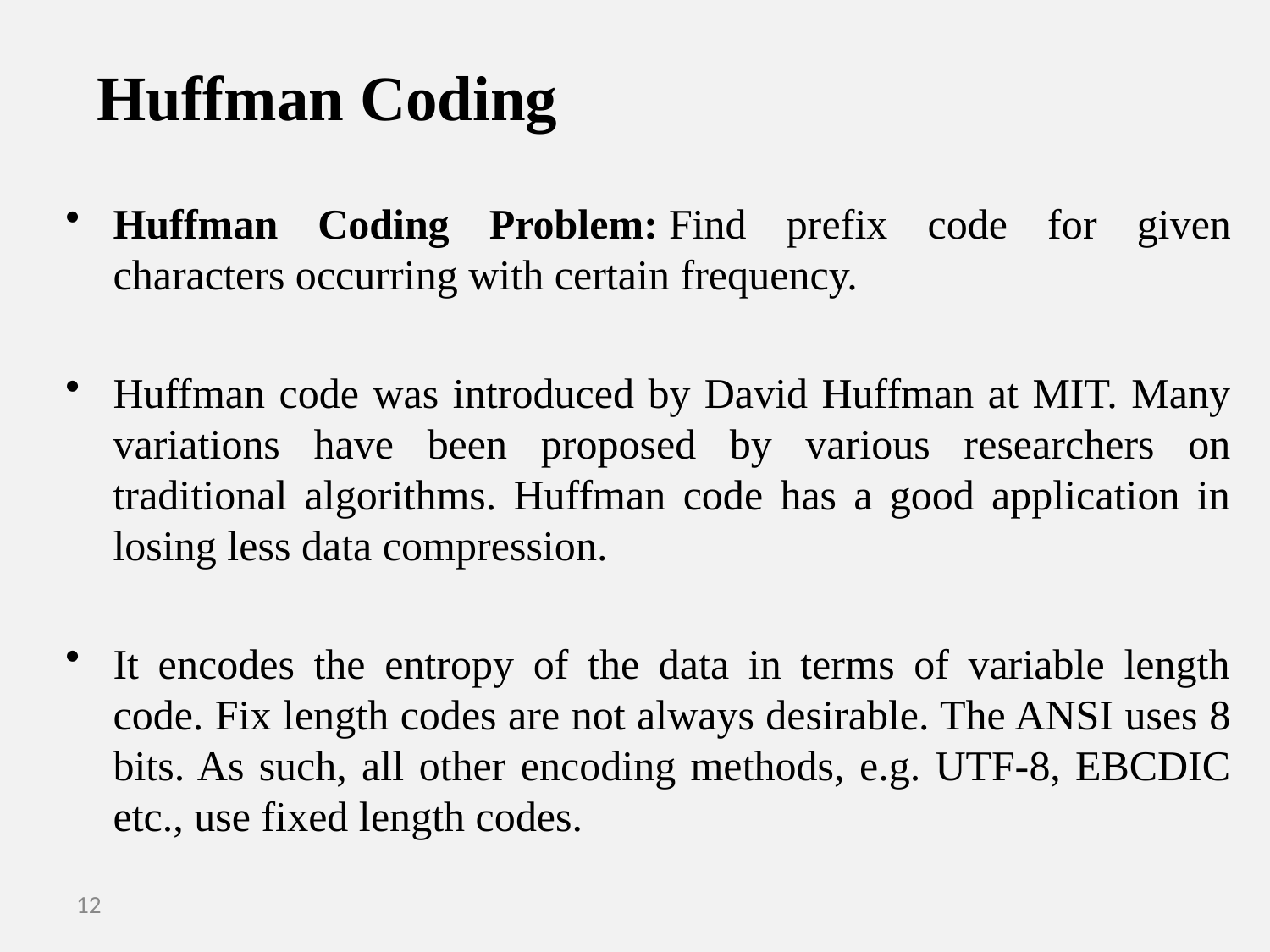

# Huffman Coding
Huffman Coding Problem: Find prefix code for given characters occurring with certain frequency.

Huffman code was introduced by David Huffman at MIT. Many variations have been proposed by various researchers on traditional algorithms. Huffman code has a good application in losing less data compression.

It encodes the entropy of the data in terms of variable length code. Fix length codes are not always desirable. The ANSI uses 8 bits. As such, all other encoding methods, e.g. UTF-8, EBCDIC etc., use fixed length codes.
12